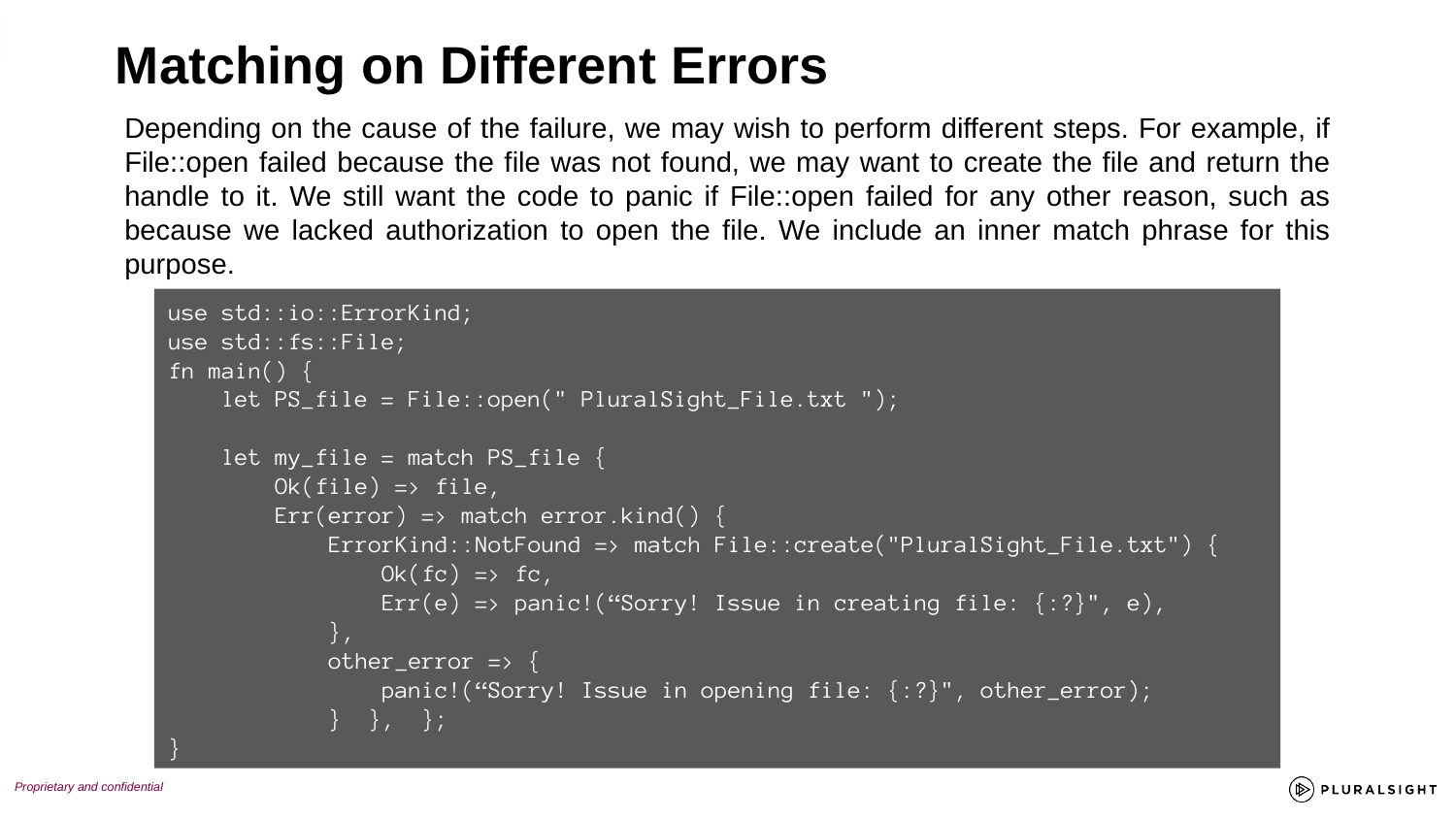

Matching on Different Errors

Depending on the cause of the failure, we may wish to perform different steps. For example, if File::open failed because the file was not found, we may want to create the file and return the handle to it. We still want the code to panic if File::open failed for any other reason, such as because we lacked authorization to open the file. We include an inner match phrase for this purpose.
use std::io::ErrorKind;
use std::fs::File;
fn main() {
    let PS_file = File::open(" PluralSight_File.txt ");

    let my_file = match PS_file {
        Ok(file) => file,
        Err(error) => match error.kind() {
            ErrorKind::NotFound => match File::create("PluralSight_File.txt") {
                Ok(fc) => fc,
                Err(e) => panic!(“Sorry! Issue in creating file: {:?}", e),
            },
            other_error => {
                panic!(“Sorry! Issue in opening file: {:?}", other_error);
            }  },  };
}